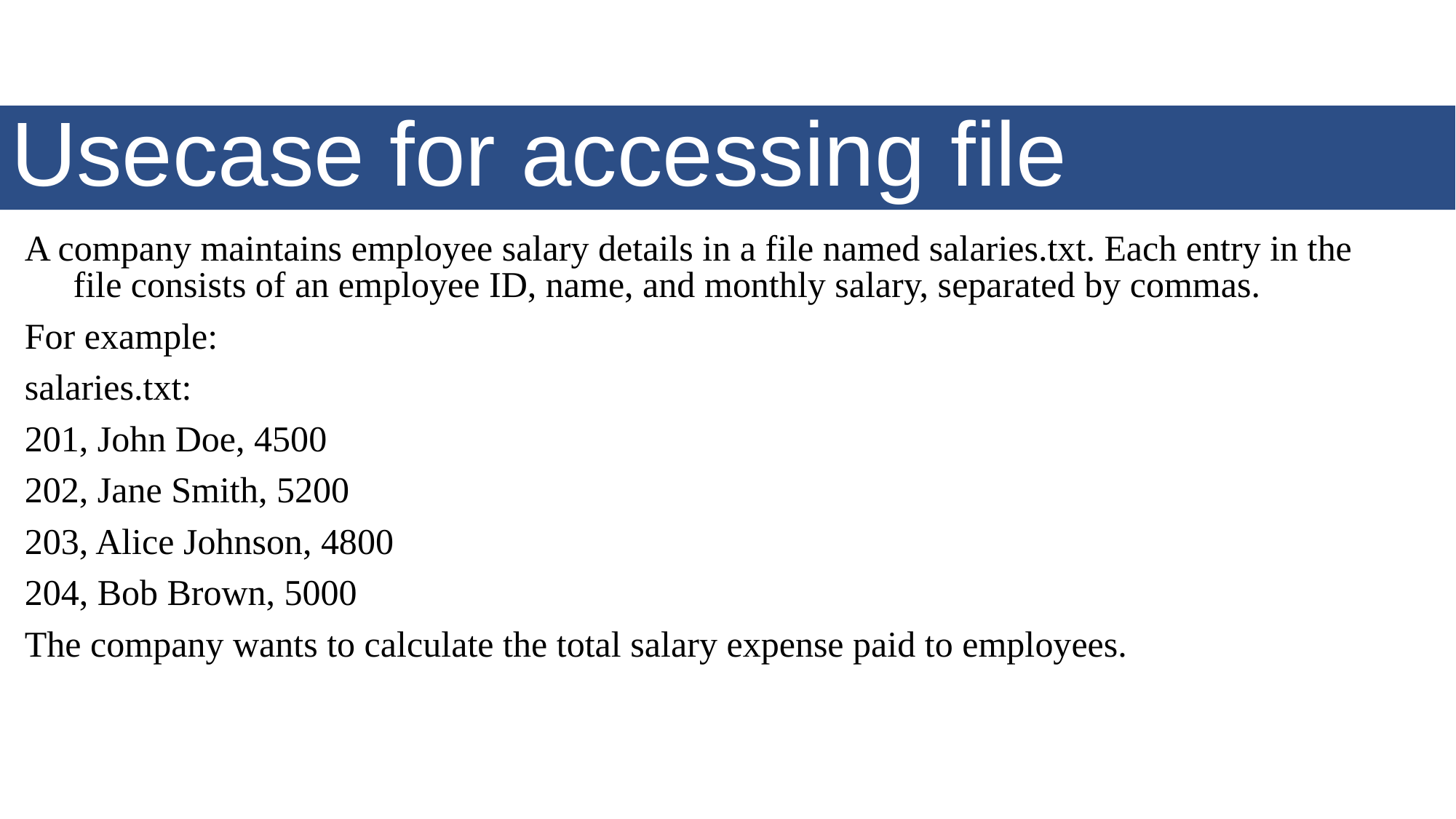

# Usecase for accessing file
A company maintains employee salary details in a file named salaries.txt. Each entry in the file consists of an employee ID, name, and monthly salary, separated by commas.
For example:
salaries.txt:
201, John Doe, 4500
202, Jane Smith, 5200
203, Alice Johnson, 4800
204, Bob Brown, 5000
The company wants to calculate the total salary expense paid to employees.